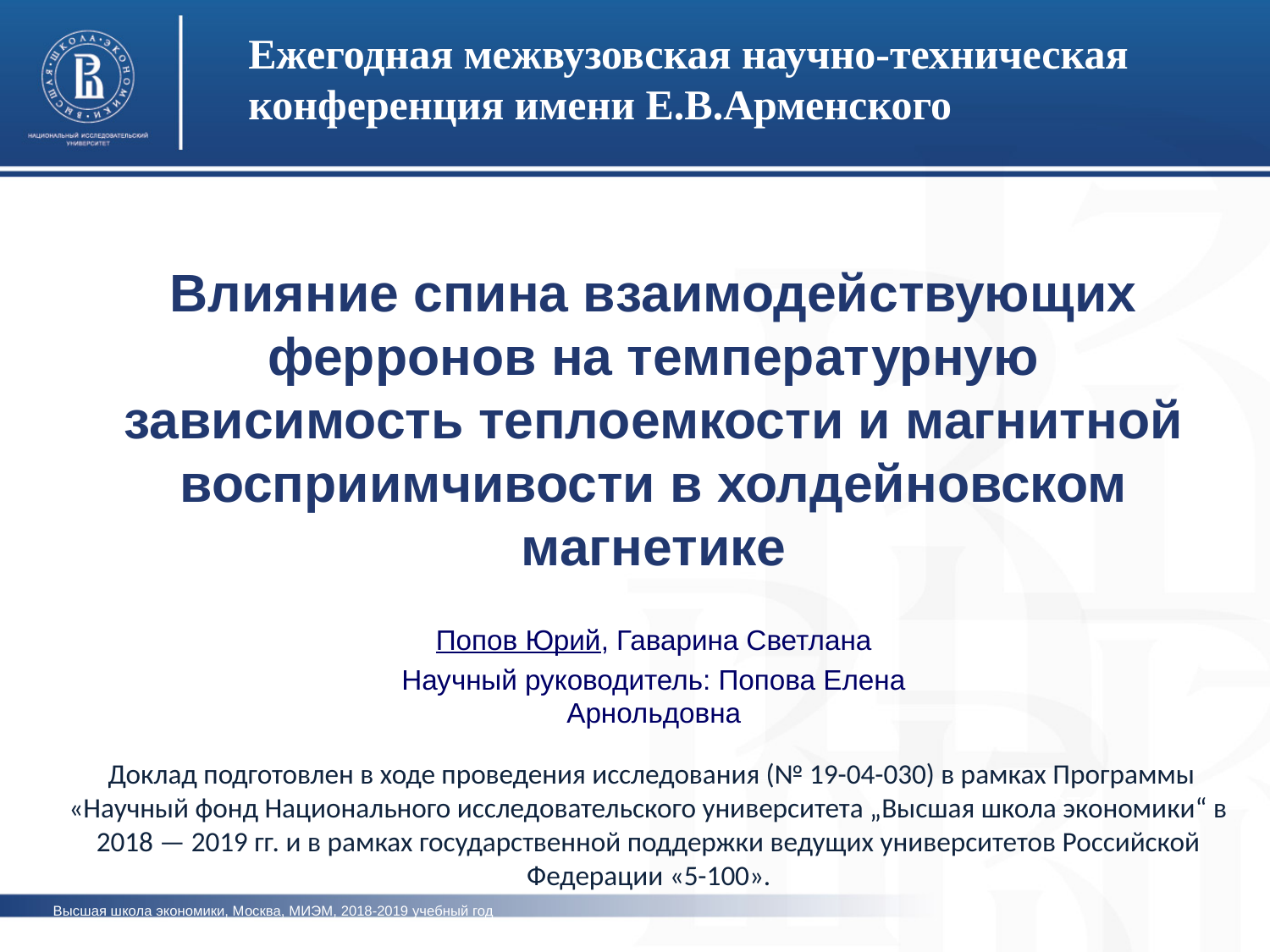

Ежегодная межвузовская научно-техническая конференция имени Е.В.Арменского
# Влияние спина взаимодействующих ферронов на температурную зависимость теплоемкости и магнитной восприимчивости в холдейновском магнетике
Попов Юрий, Гаварина Светлана
Научный руководитель: Попова Елена Арнольдовна
 Доклад подготовлен в ходе проведения исследования (№ 19-04-030) в рамках Программы «Научный фонд Национального исследовательского университета „Высшая школа экономики“ в 2018 — 2019 гг. и в рамках государственной поддержки ведущих университетов Российской Федерации «5-100».
фото
Высшая школа экономики, Москва, МИЭМ, 2018-2019 учебный год